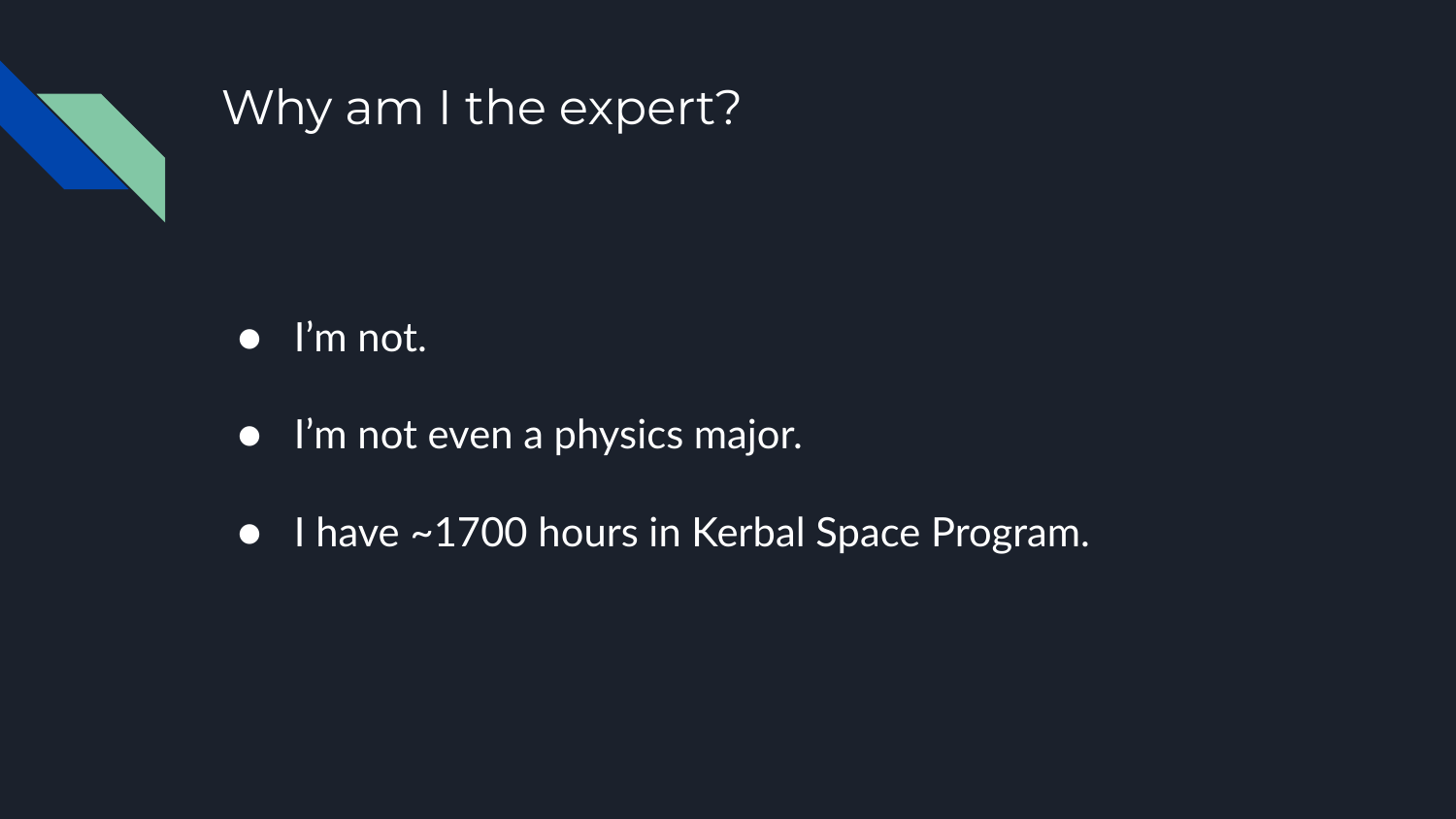

# Why am I the expert?
I’m not.
I’m not even a physics major.
I have ~1700 hours in Kerbal Space Program.